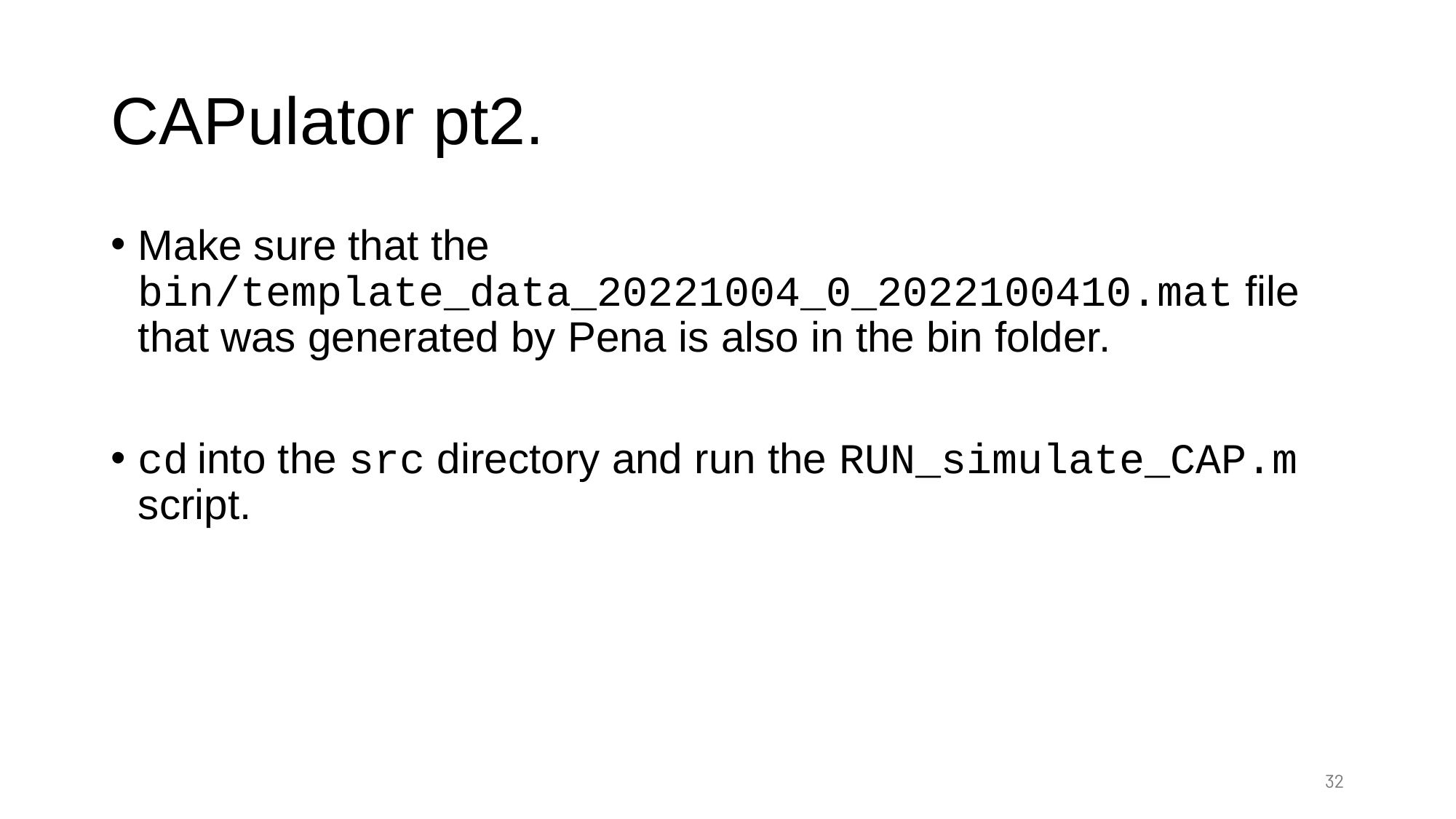

# CAPulator pt2.
Make sure that the bin/template_data_20221004_0_2022100410.mat file that was generated by Pena is also in the bin folder.

cd into the src directory and run the RUN_simulate_CAP.m script.

32